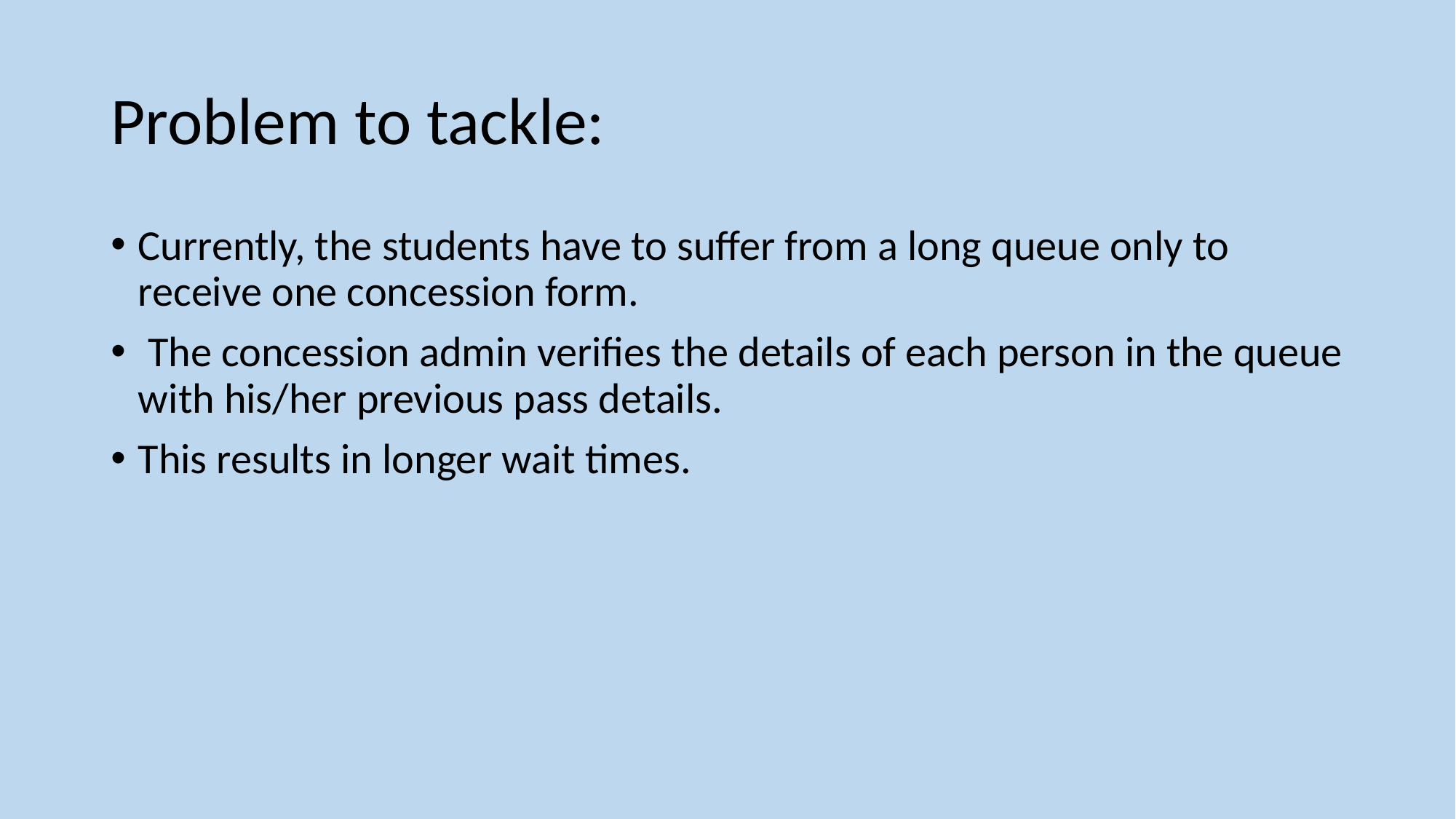

# Problem to tackle:
Currently, the students have to suffer from a long queue only to receive one concession form.
 The concession admin verifies the details of each person in the queue with his/her previous pass details.
This results in longer wait times.